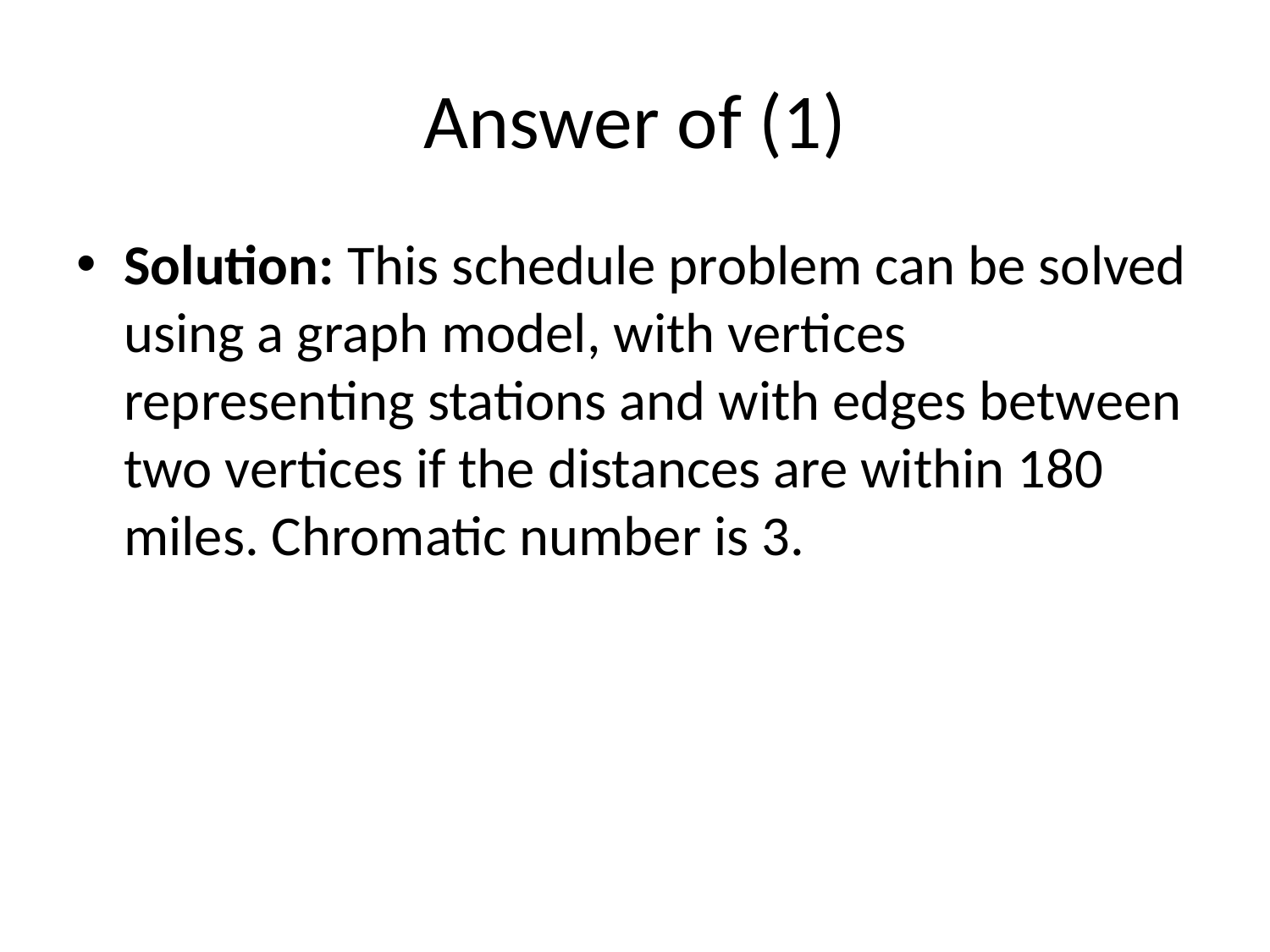

# Answer of (1)
Solution: This schedule problem can be solved using a graph model, with vertices representing stations and with edges between two vertices if the distances are within 180 miles. Chromatic number is 3.